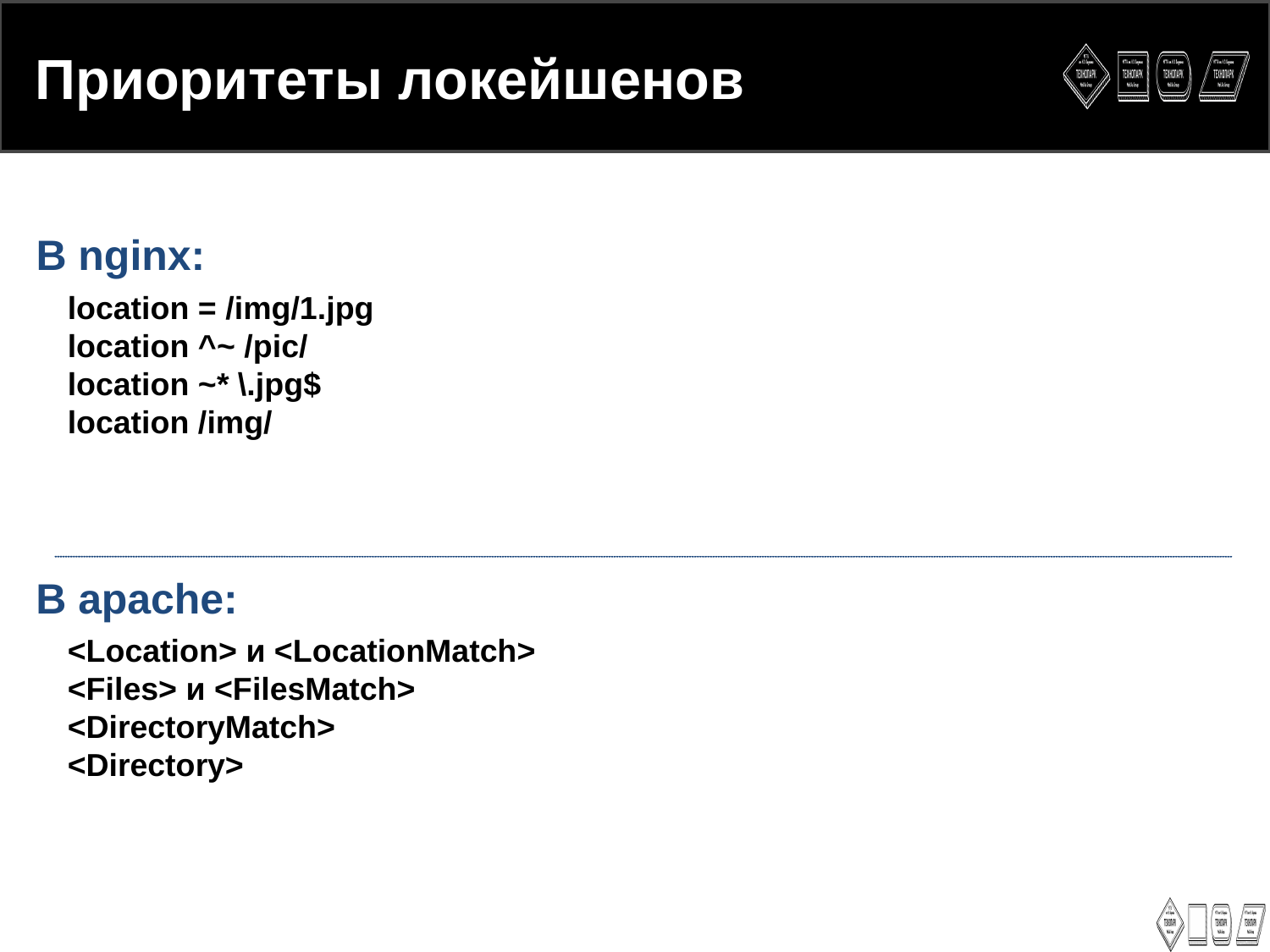

16
Приоритеты локейшенов
В nginx:
location = /img/1.jpg
location ^~ /pic/
location ~* \.jpg$
location /img/

В apache:
<Location> и <LocationMatch>
<Files> и <FilesMatch>
<DirectoryMatch>
<Directory>